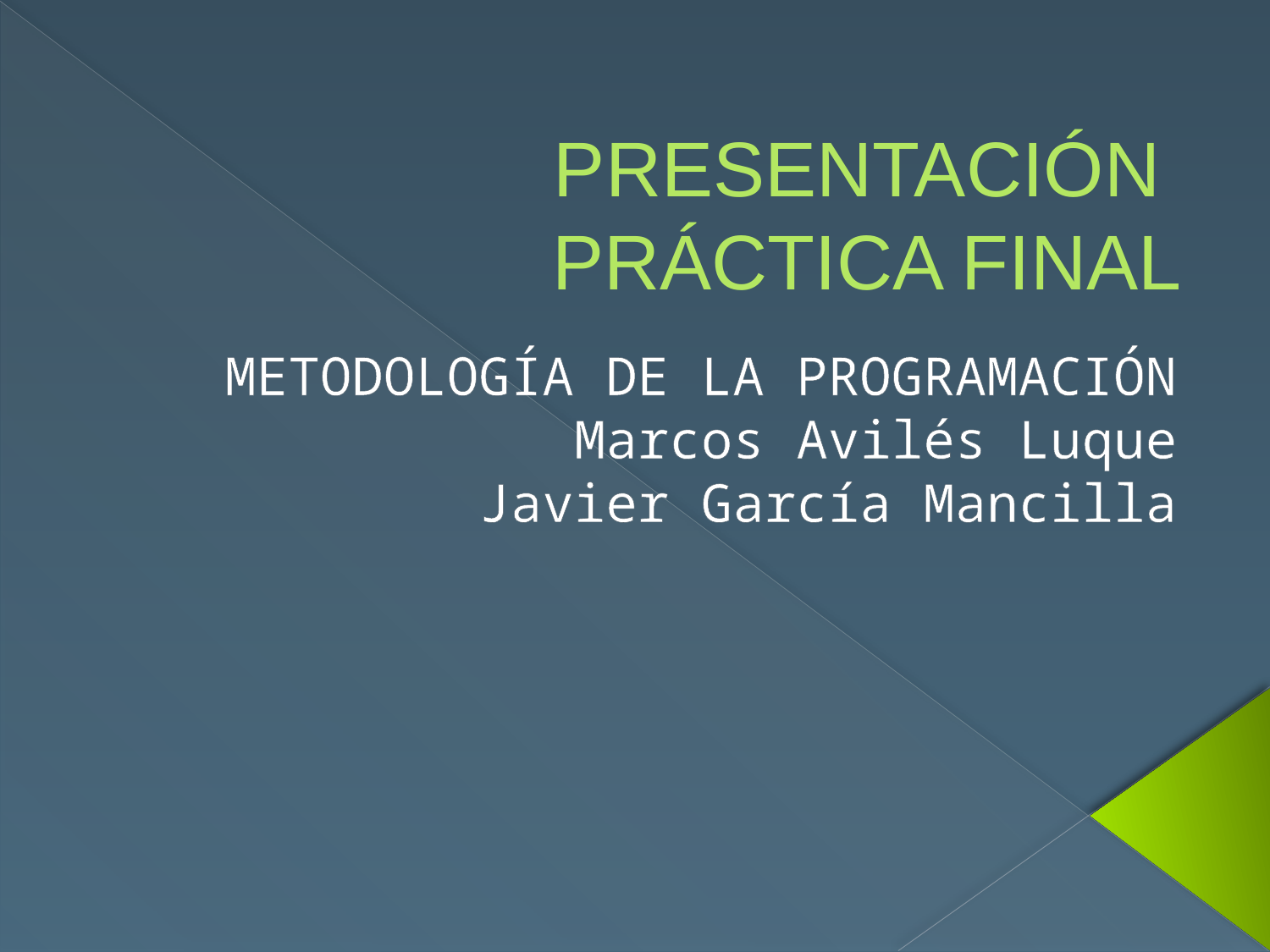

# PRESENTACIÓN PRÁCTICA FINAL
METODOLOGÍA DE LA PROGRAMACIÓN
Marcos Avilés Luque
Javier García Mancilla